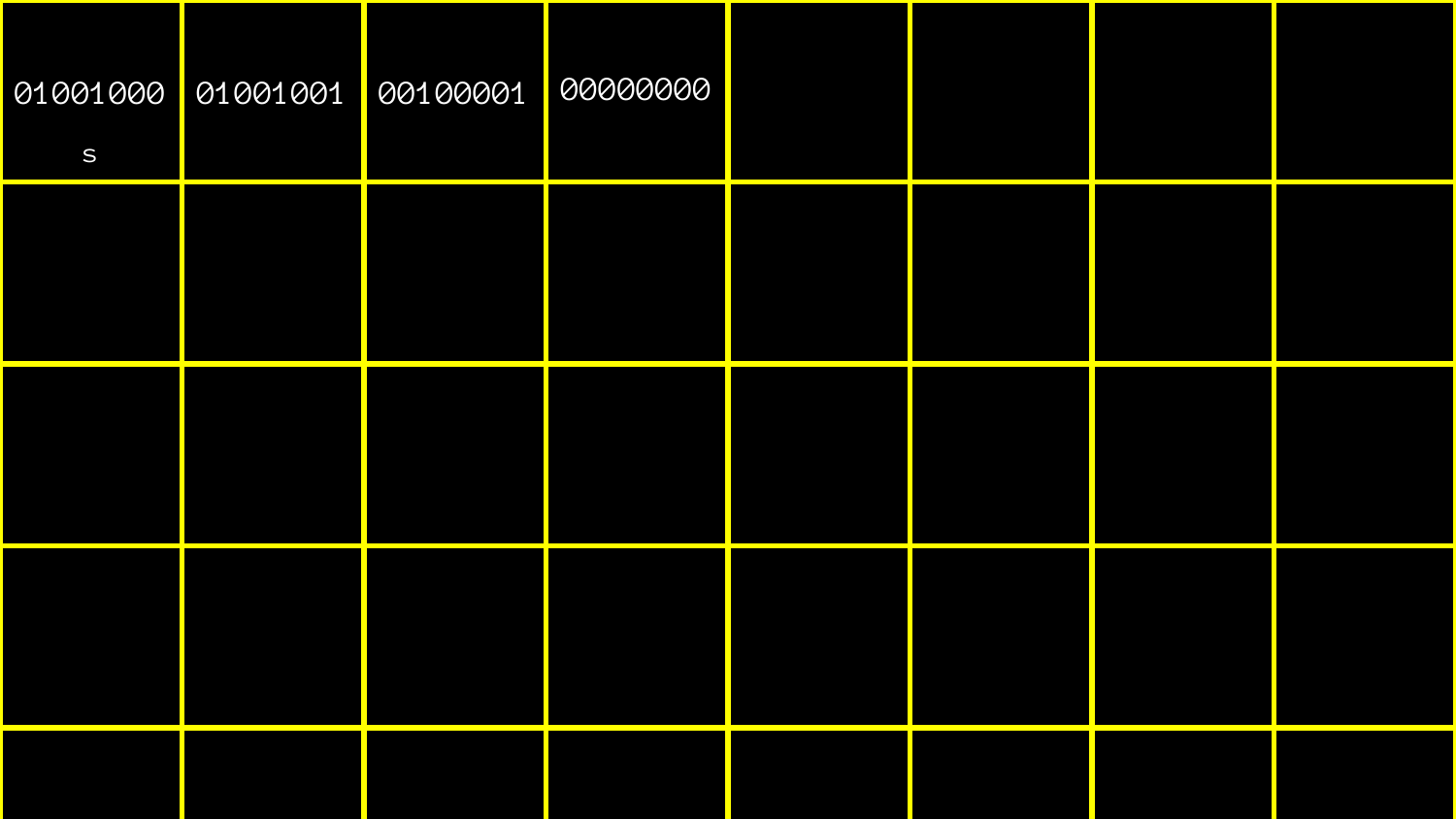

| 01001000 s | 01001001 | 00100001 | 00000000 |  |  |  |  |
| --- | --- | --- | --- | --- | --- | --- | --- |
|  |  |  |  |  |  |  |  |
|  |  |  |  |  |  |  |  |
|  |  |  |  |  |  |  |  |
|  |  |  |  |  |  |  |  |